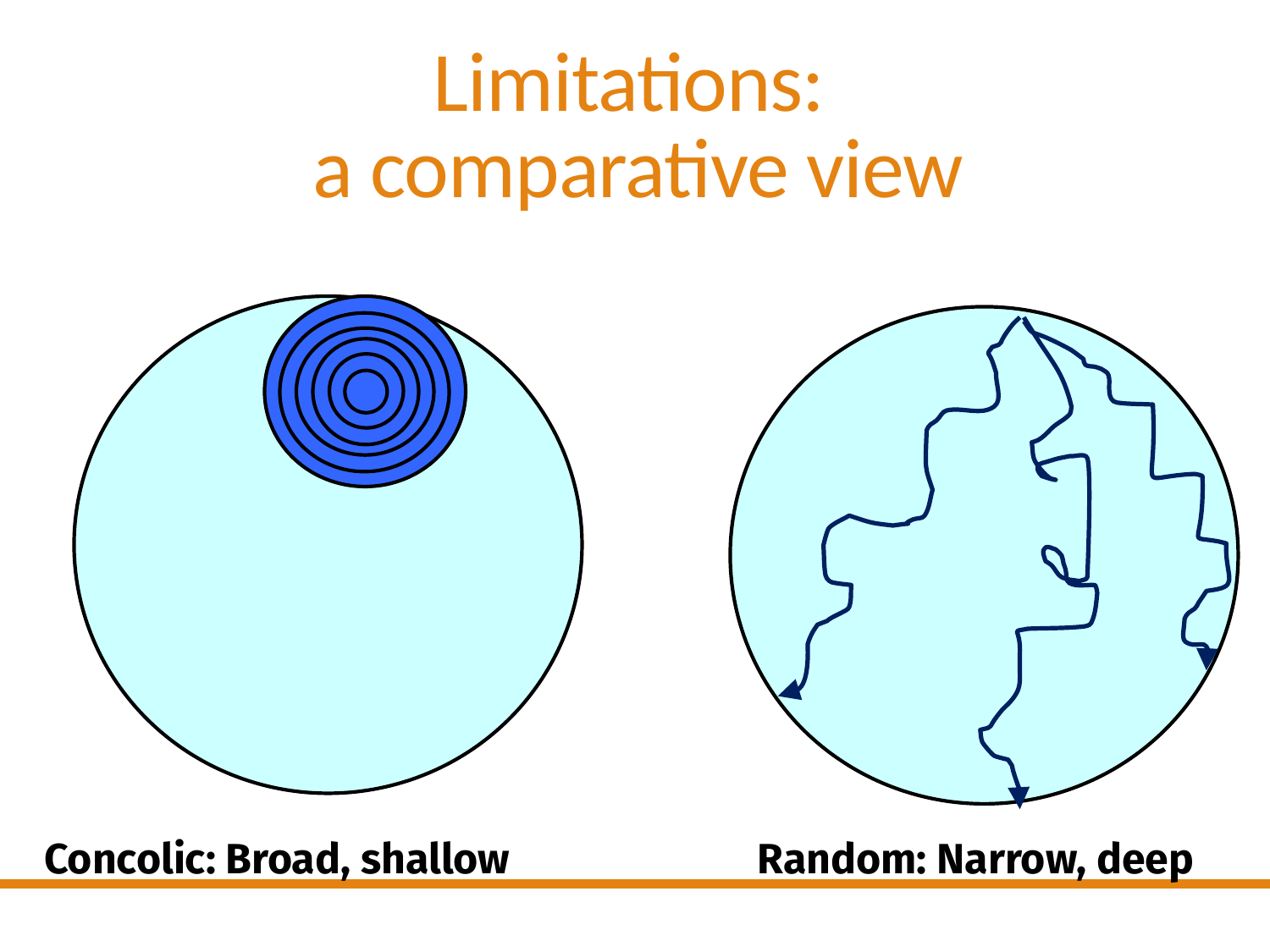

# Limitations: a comparative view

Concolic: Broad, shallow
Random: Narrow, deep